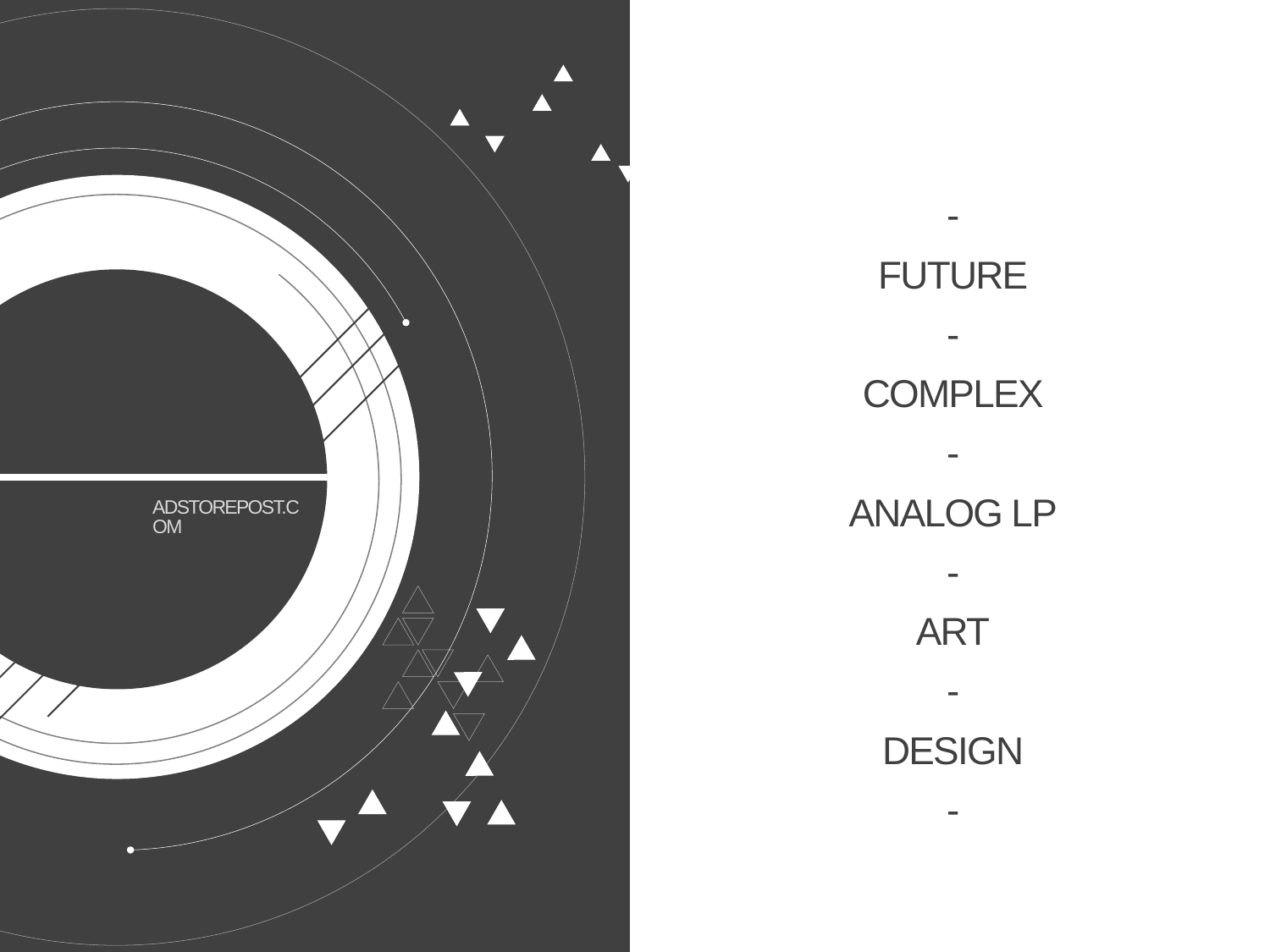

-
FUTURE
-
COMPLEX
-
ANALOG LP
-
ART
-
DESIGN
-
# INDEX
ADSTOREPOST.COM